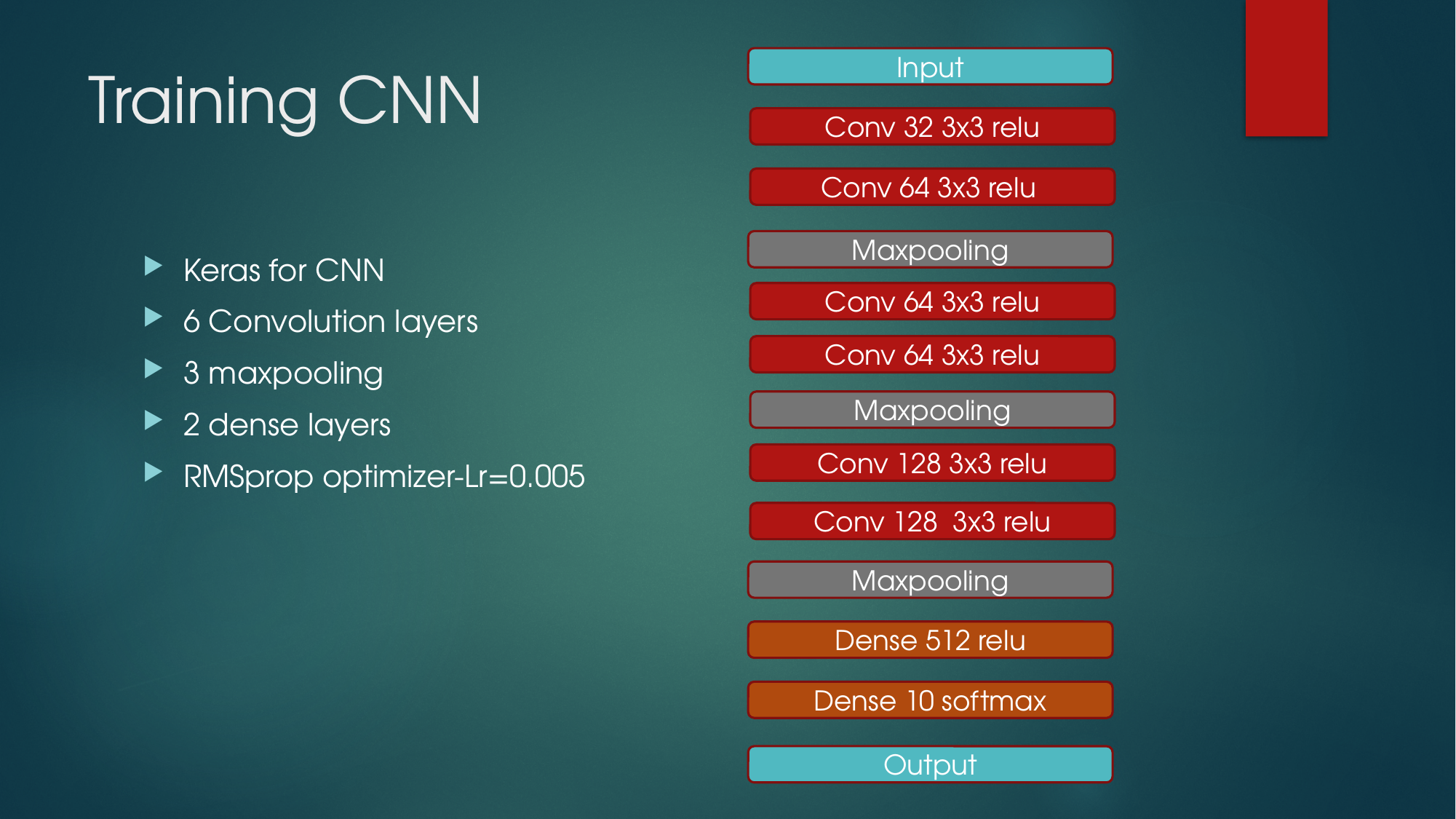

Input
# Training CNN
Conv 32 3x3 relu
Conv 64 3x3 relu
Maxpooling
Keras for CNN
6 Convolution layers
3 maxpooling
2 dense layers
RMSprop optimizer-Lr=0.005
Conv 64 3x3 relu
Conv 64 3x3 relu
Maxpooling
Conv 128 3x3 relu
Conv 128  3x3 relu
Maxpooling
Dense 512 relu
Dense 10 softmax
Output